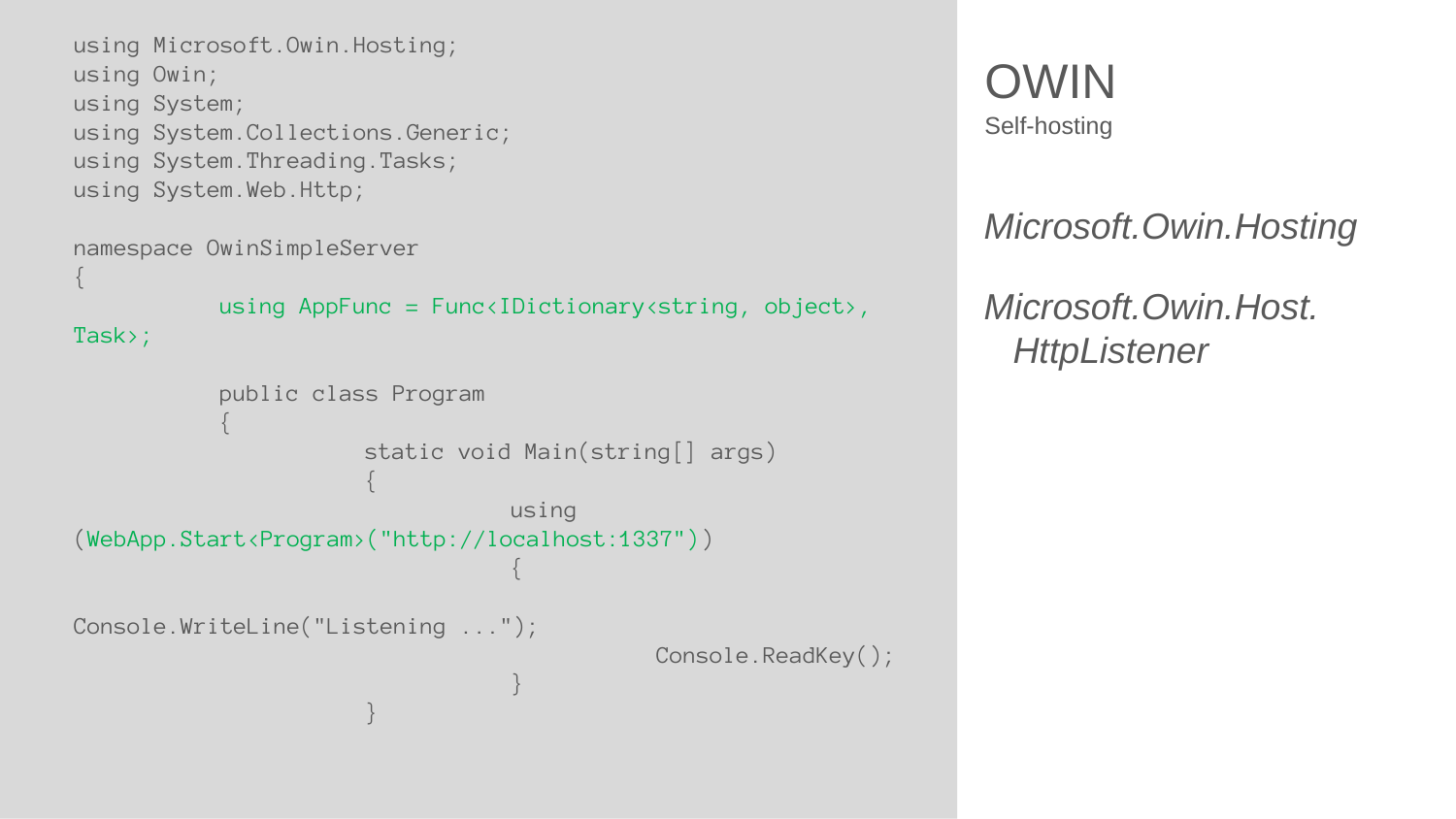

using Microsoft.Owin.Hosting;
using Owin;
using System;
using System.Collections.Generic;
using System.Threading.Tasks;
using System.Web.Http;

namespace OwinSimpleServer
{
	using AppFunc = Func<IDictionary<string, object>, Task>;

	public class Program
	{
		static void Main(string[] args)
		{
			using (WebApp.Start<Program>("http://localhost:1337"))
			{
				Console.WriteLine("Listening ...");
				Console.ReadKey();
			}
		}
# OWIN
Self-hosting
Microsoft.Owin.Hosting
Microsoft.Owin.Host. HttpListener